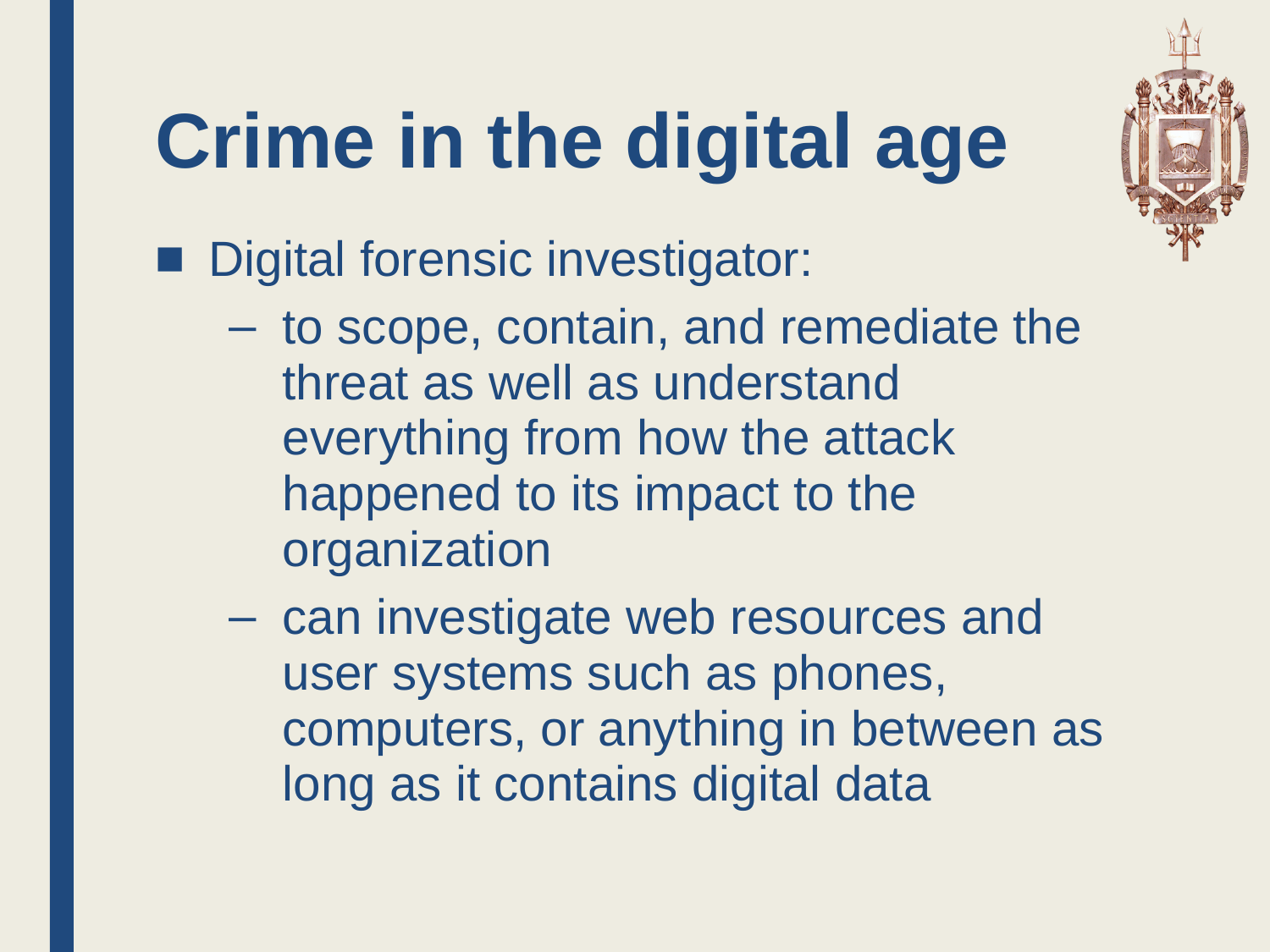

# Crime in the digital age
Digital forensic investigator:
to scope, contain, and remediate the threat as well as understand everything from how the attack happened to its impact to the organization
can investigate web resources and user systems such as phones, computers, or anything in between as long as it contains digital data